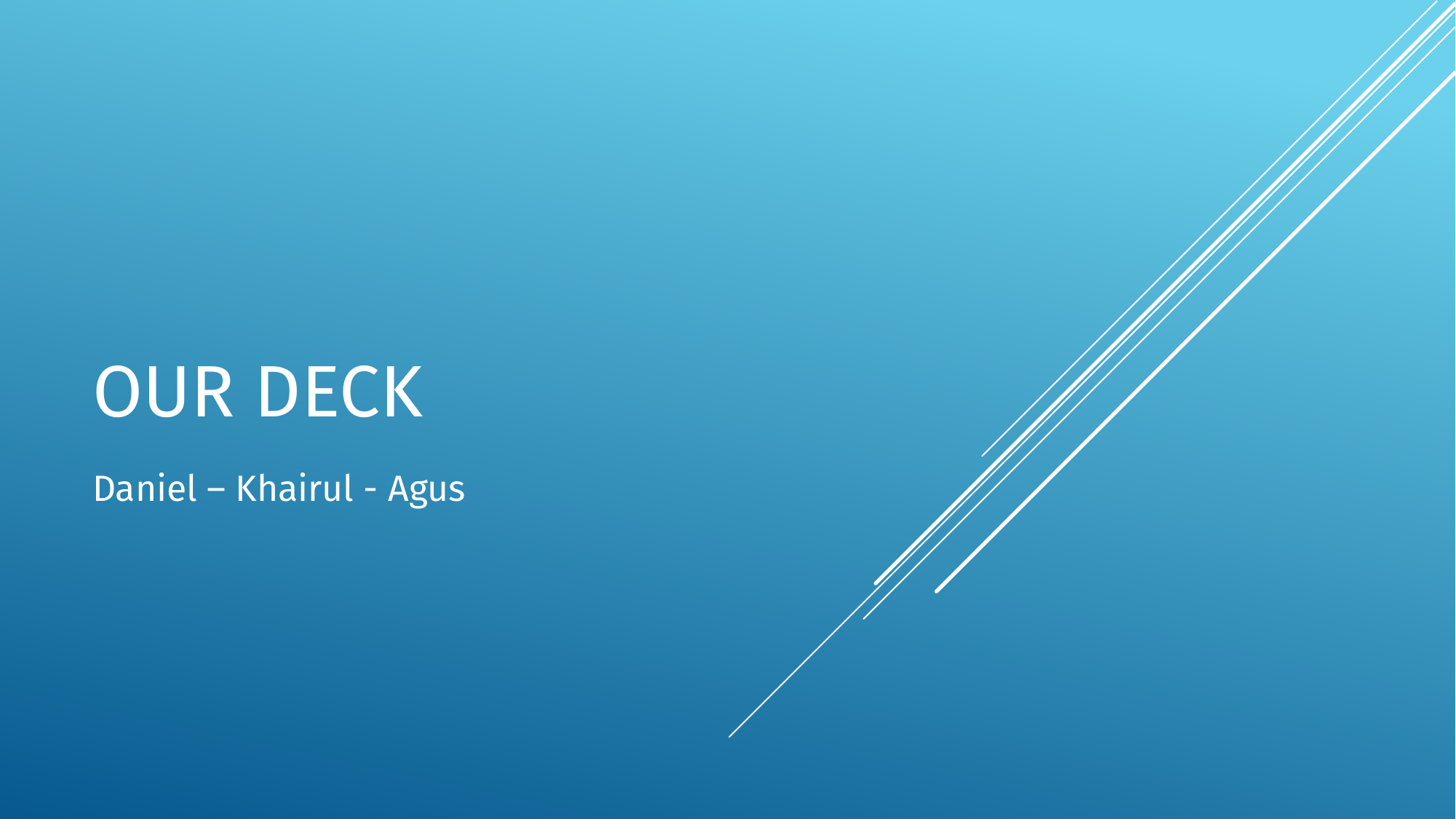

# Our Deck
Daniel – Khairul - Agus